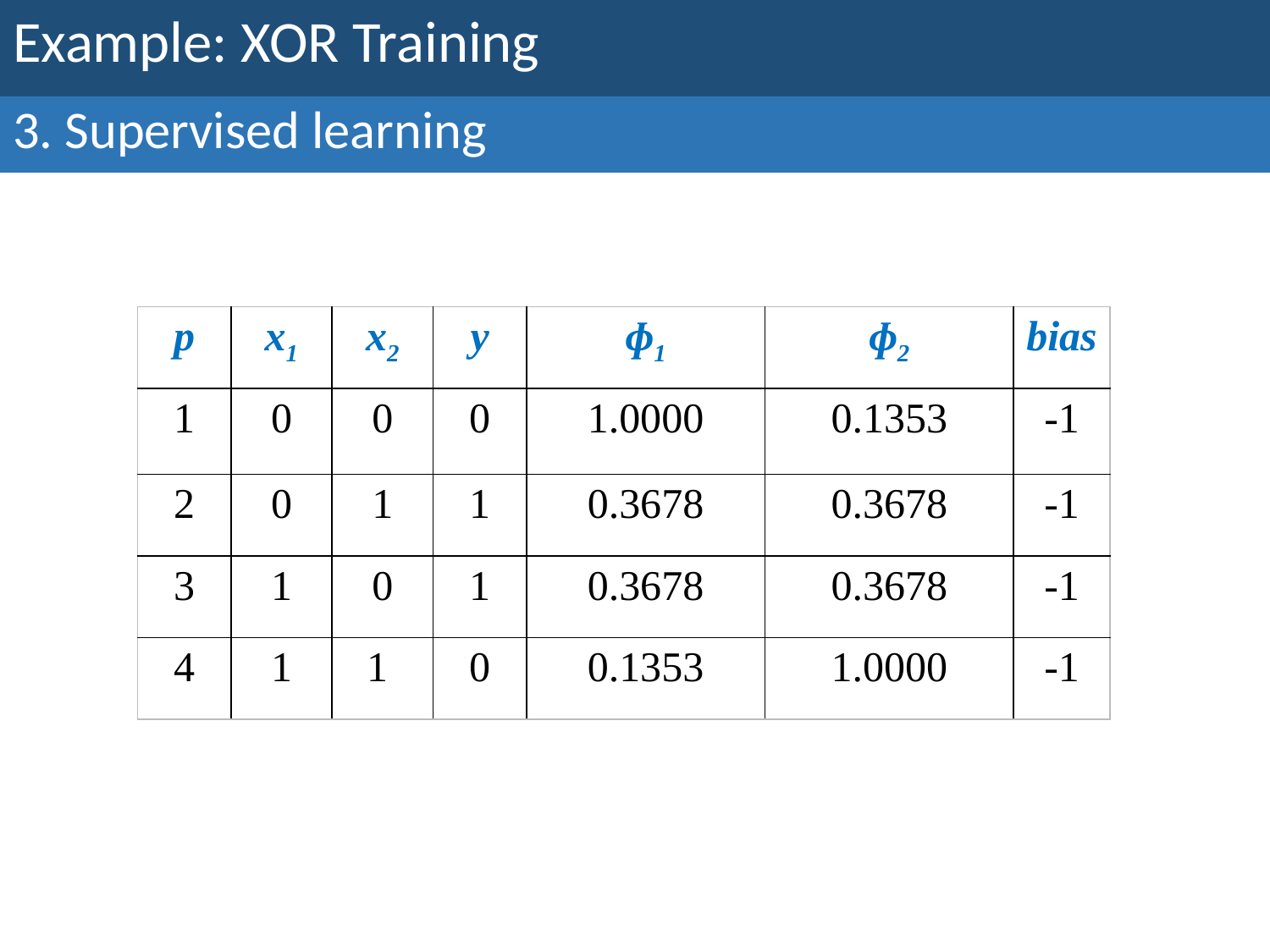

Example: XOR Training
3. Supervised learning
| p | x1 | x2 | y | ɸ1 | ɸ2 | bias |
| --- | --- | --- | --- | --- | --- | --- |
| 1 | 0 | 0 | 0 | 1.0000 | 0.1353 | -1 |
| 2 | 0 | 1 | 1 | 0.3678 | 0.3678 | -1 |
| 3 | 1 | 0 | 1 | 0.3678 | 0.3678 | -1 |
| 4 | 1 | 1 | 0 | 0.1353 | 1.0000 | -1 |